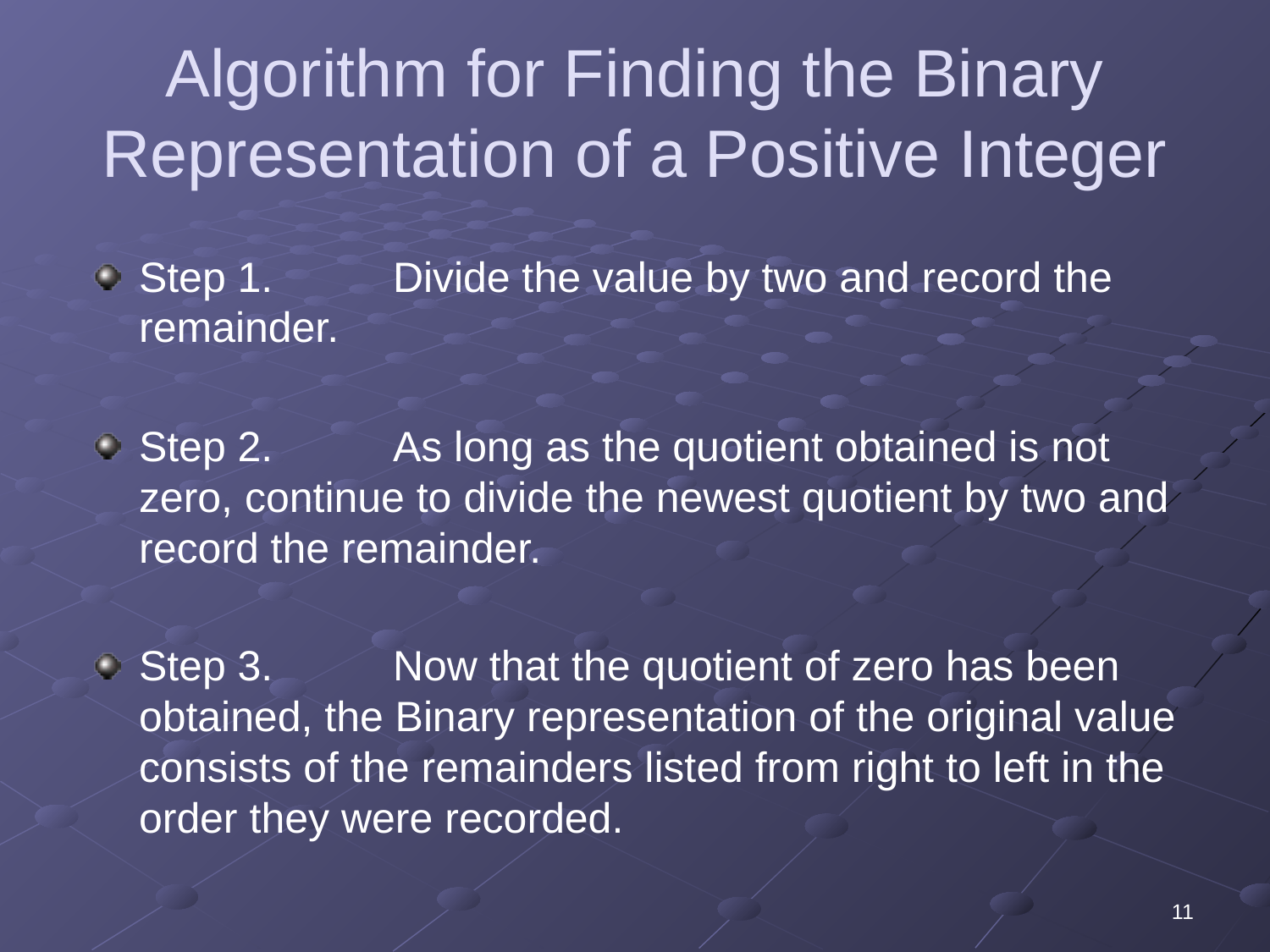

# Algorithm for Finding the Binary Representation of a Positive Integer
Step 1.	Divide the value by two and record the remainder.

Step 2.	As long as the quotient obtained is not zero, continue to divide the newest quotient by two and record the remainder.

Step 3.	Now that the quotient of zero has been obtained, the Binary representation of the original value consists of the remainders listed from right to left in the order they were recorded.
11